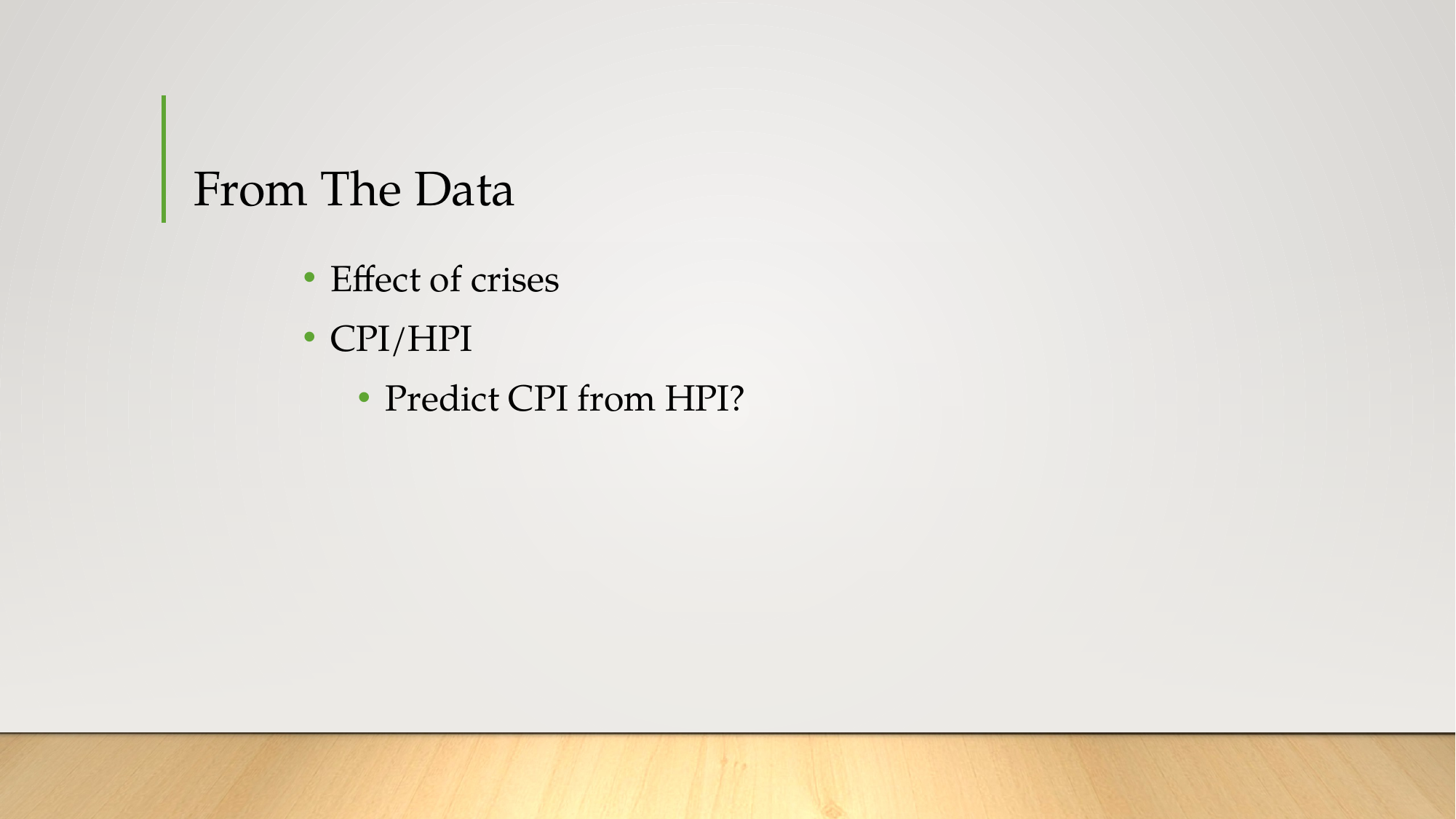

# From The Data
Effect of crises
CPI/HPI
Predict CPI from HPI?